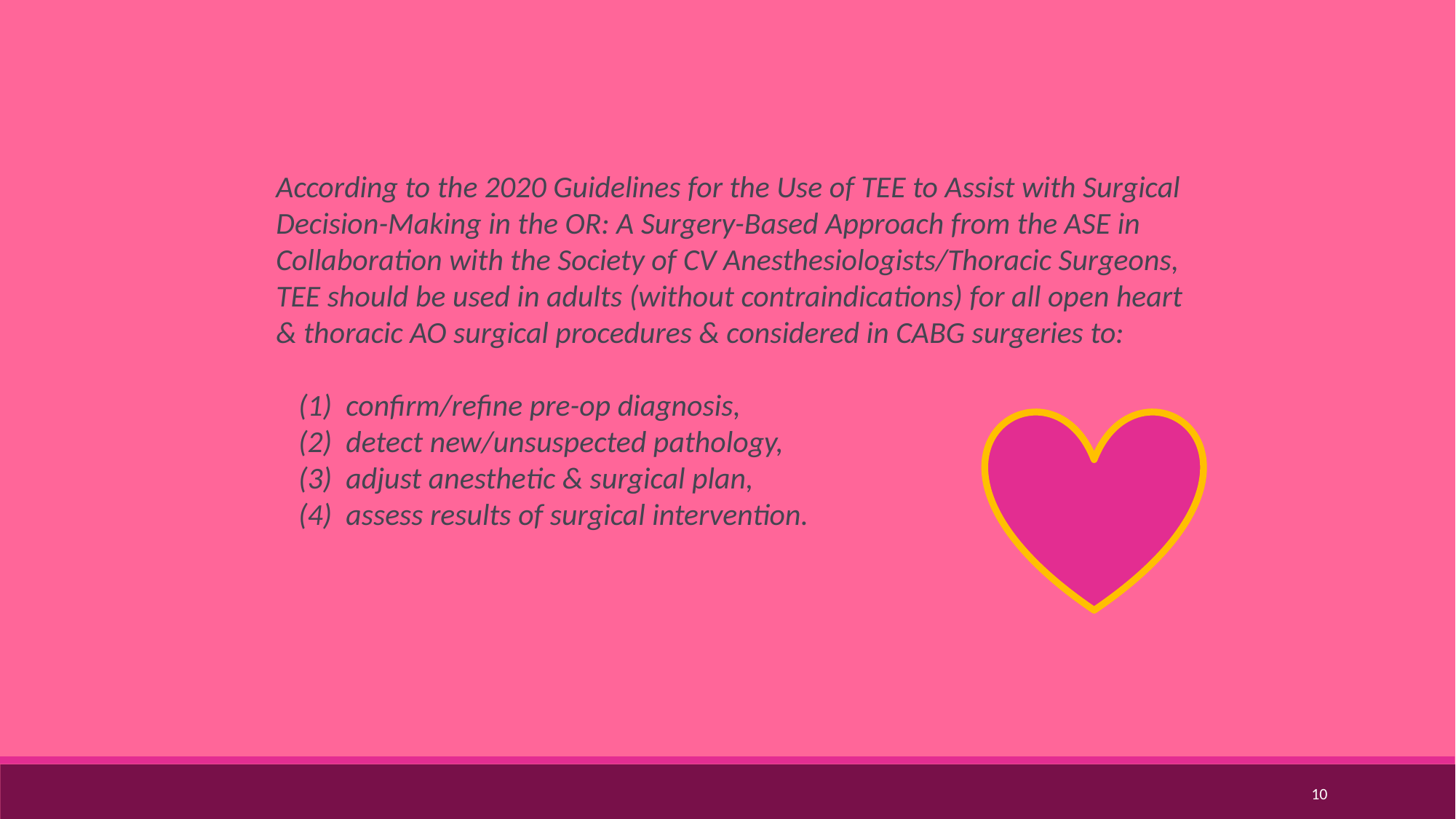

According to the 2020 Guidelines for the Use of TEE to Assist with Surgical Decision-Making in the OR: A Surgery-Based Approach from the ASE in Collaboration with the Society of CV Anesthesiologists/Thoracic Surgeons, TEE should be used in adults (without contraindications) for all open heart & thoracic AO surgical procedures & considered in CABG surgeries to:

confirm/refine pre-op diagnosis,
detect new/unsuspected pathology,
adjust anesthetic & surgical plan,
assess results of surgical intervention.

10